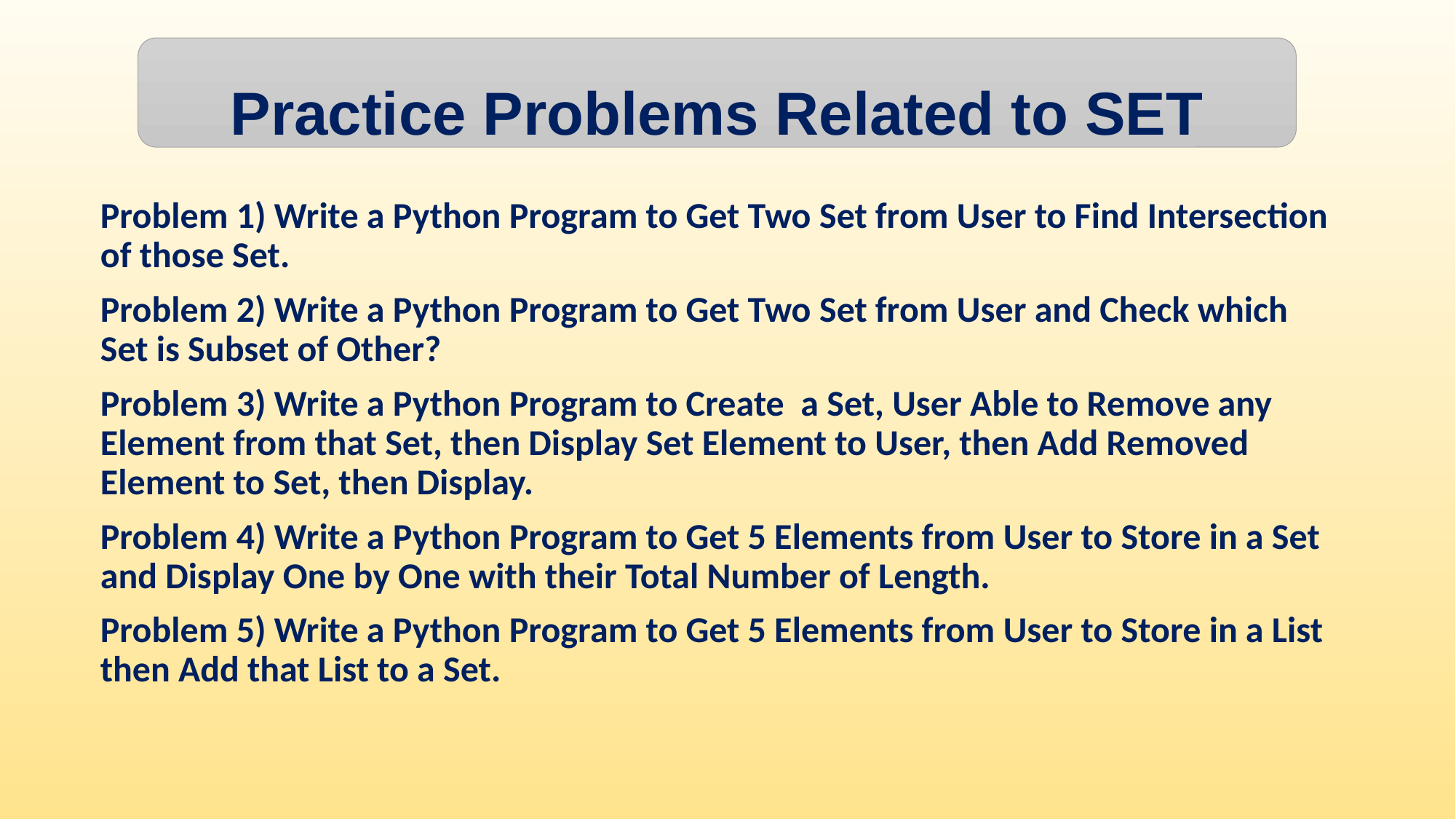

Practice Problems Related to SET
Problem 1) Write a Python Program to Get Two Set from User to Find Intersection of those Set.
Problem 2) Write a Python Program to Get Two Set from User and Check which  Set is Subset of Other?
Problem 3) Write a Python Program to Create  a Set, User Able to Remove any Element from that Set, then Display Set Element to User, then Add Removed Element to Set, then Display.
Problem 4) Write a Python Program to Get 5 Elements from User to Store in a Set and Display One by One with their Total Number of Length.
Problem 5) Write a Python Program to Get 5 Elements from User to Store in a List then Add that List to a Set.